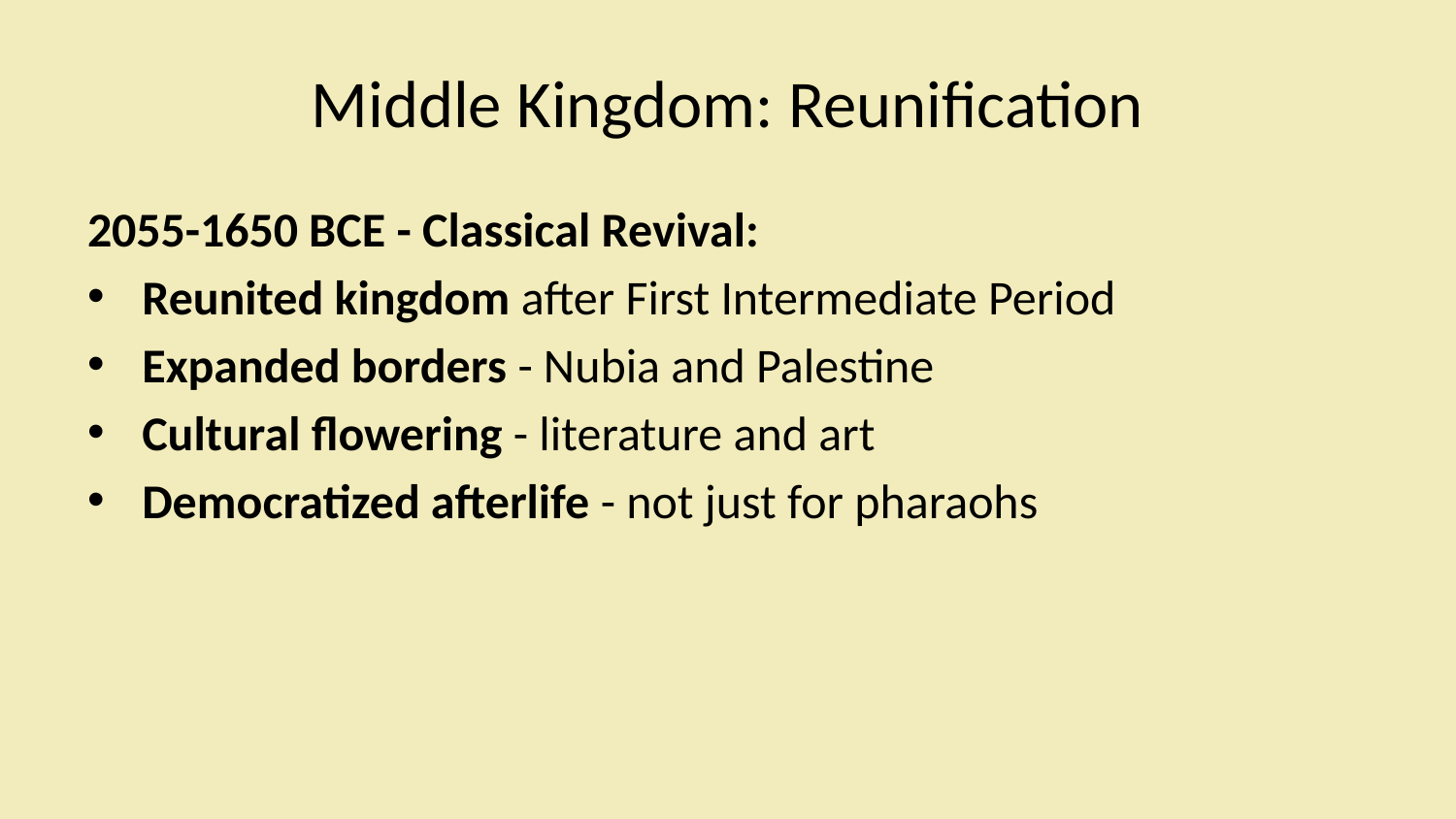

# Middle Kingdom: Reunification
2055-1650 BCE - Classical Revival:
Reunited kingdom after First Intermediate Period
Expanded borders - Nubia and Palestine
Cultural flowering - literature and art
Democratized afterlife - not just for pharaohs